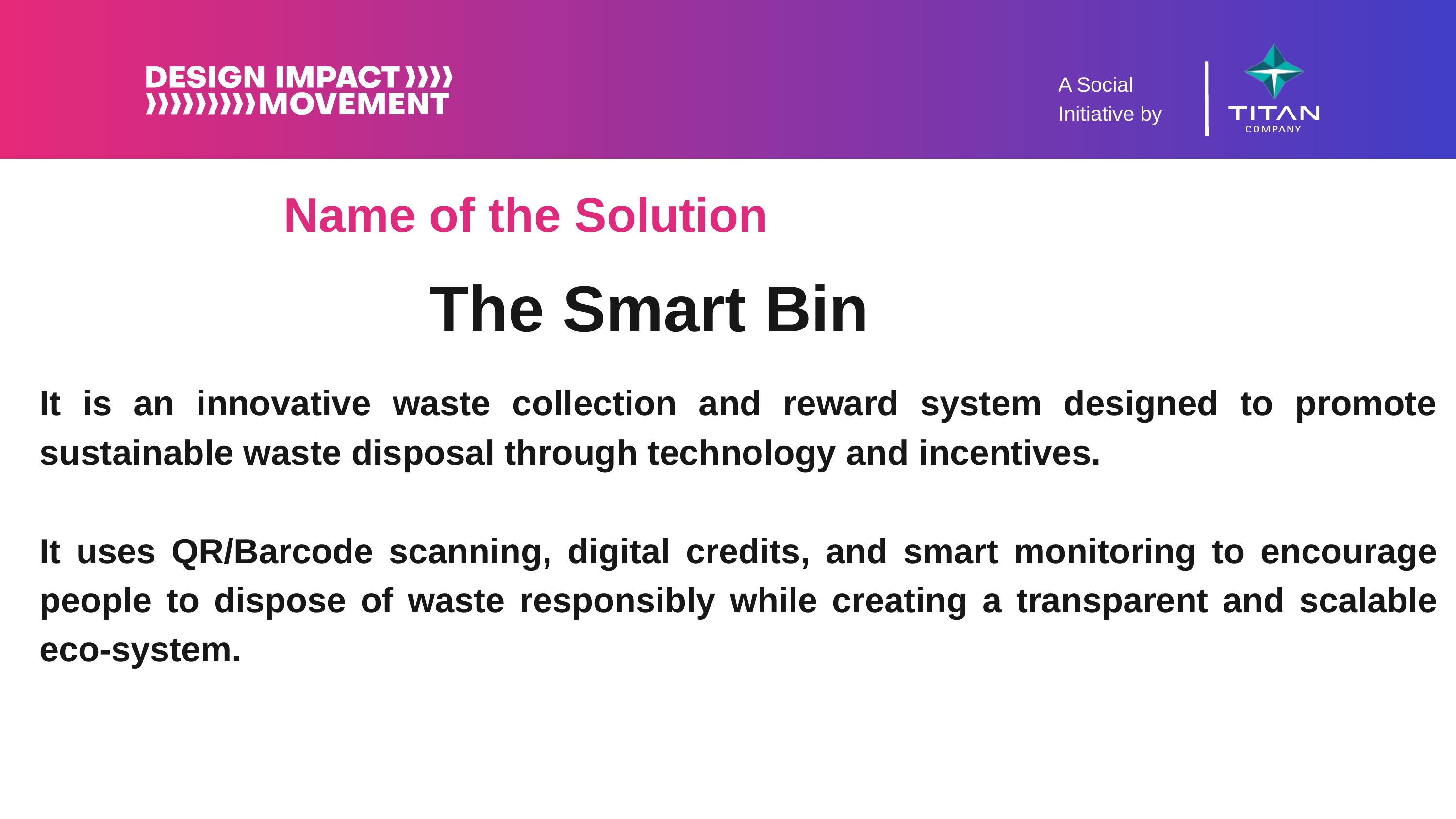

A Social Initiative by
Name of the Solution
The Smart Bin
It is an innovative waste collection and reward system designed to promote sustainable waste disposal through technology and incentives.

It uses QR/Barcode scanning, digital credits, and smart monitoring to encourage people to dispose of waste responsibly while creating a transparent and scalable eco-system.